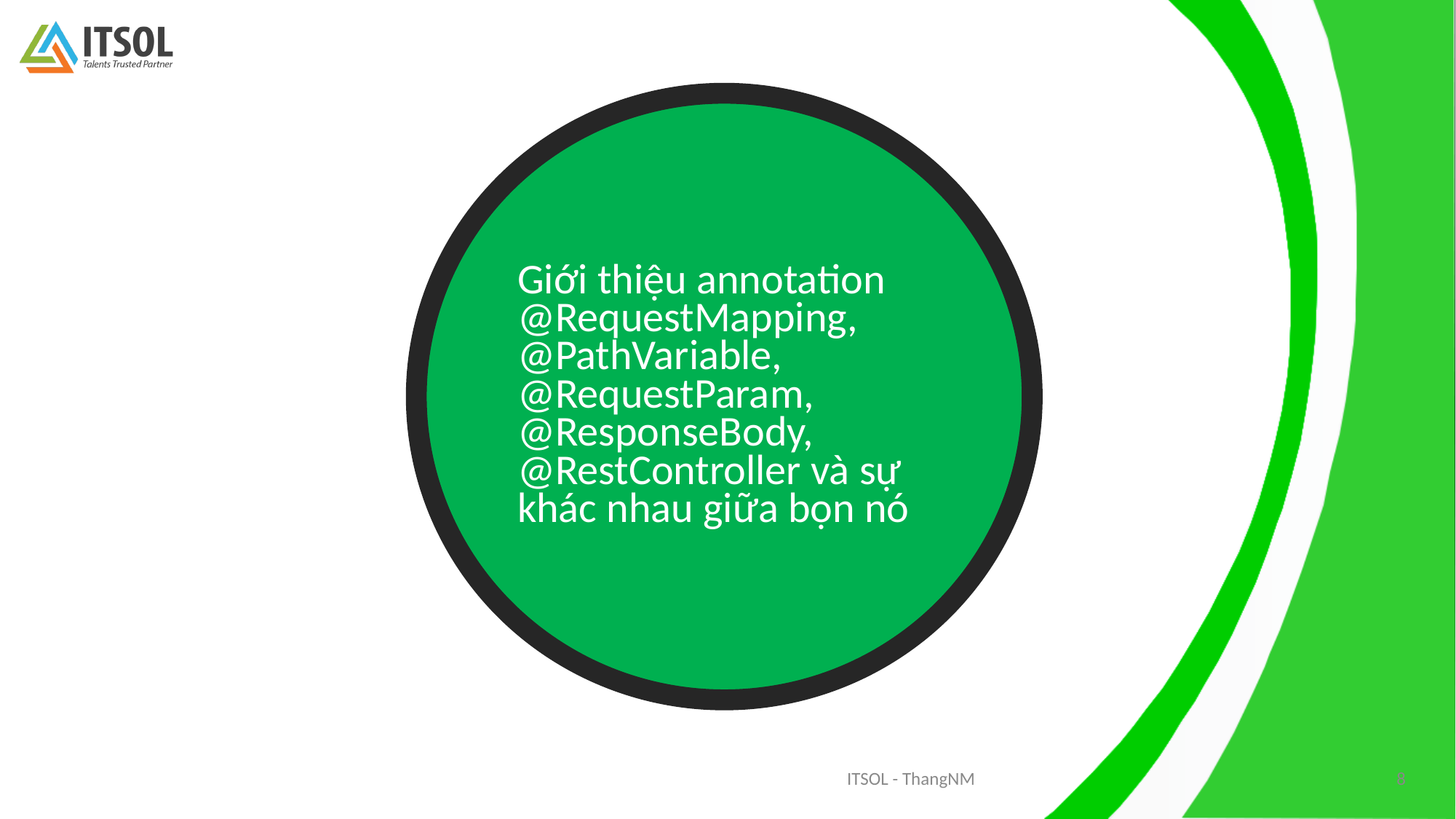

Giới thiệu annotation @RequestMapping, @PathVariable, @RequestParam, @ResponseBody,  @RestController và sự khác nhau giữa bọn nó
8/26/2019
ITSOL - ThangNM
8